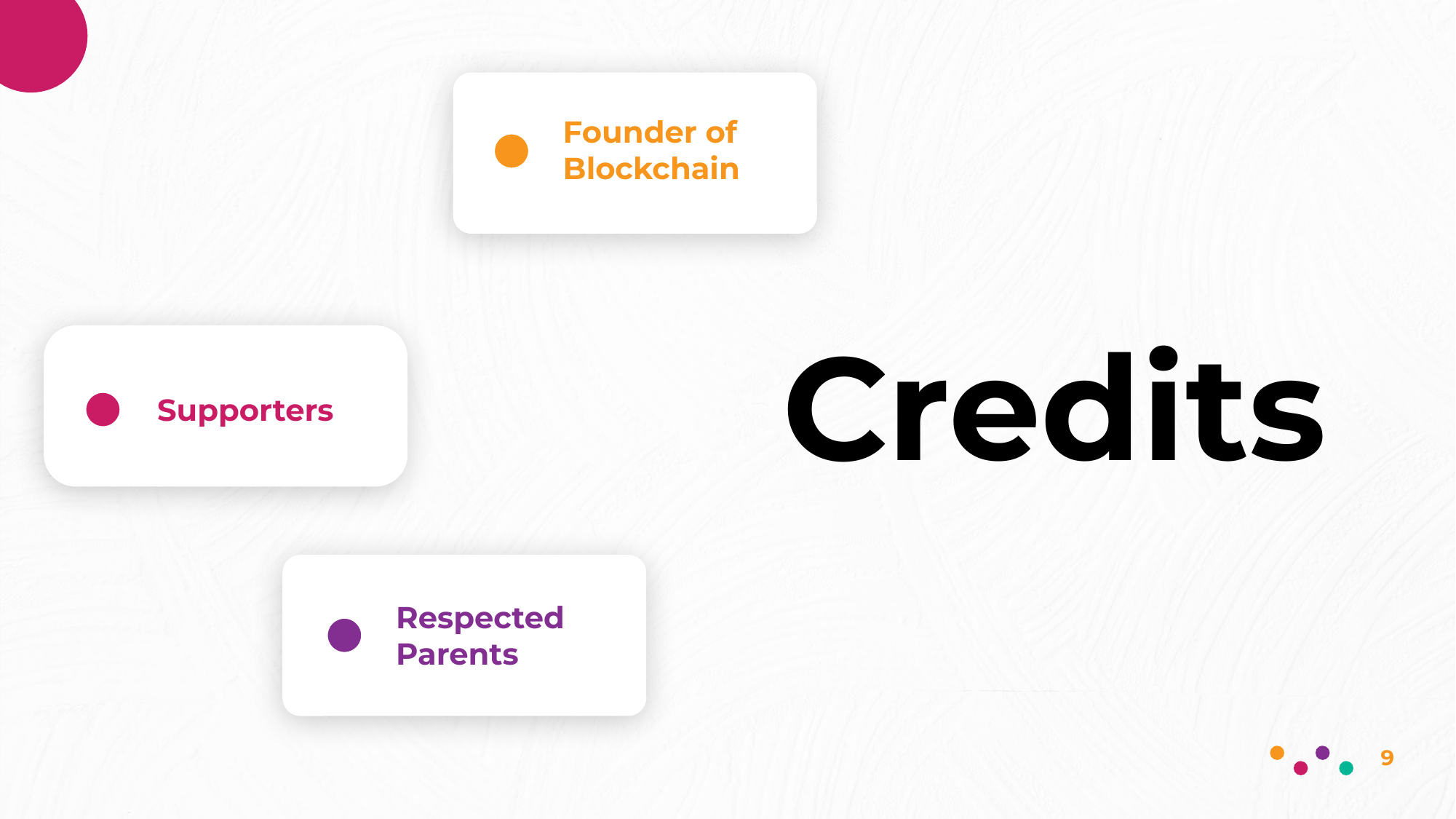

Founder of Blockchain

Credits

Supporters

Respected Parents

9